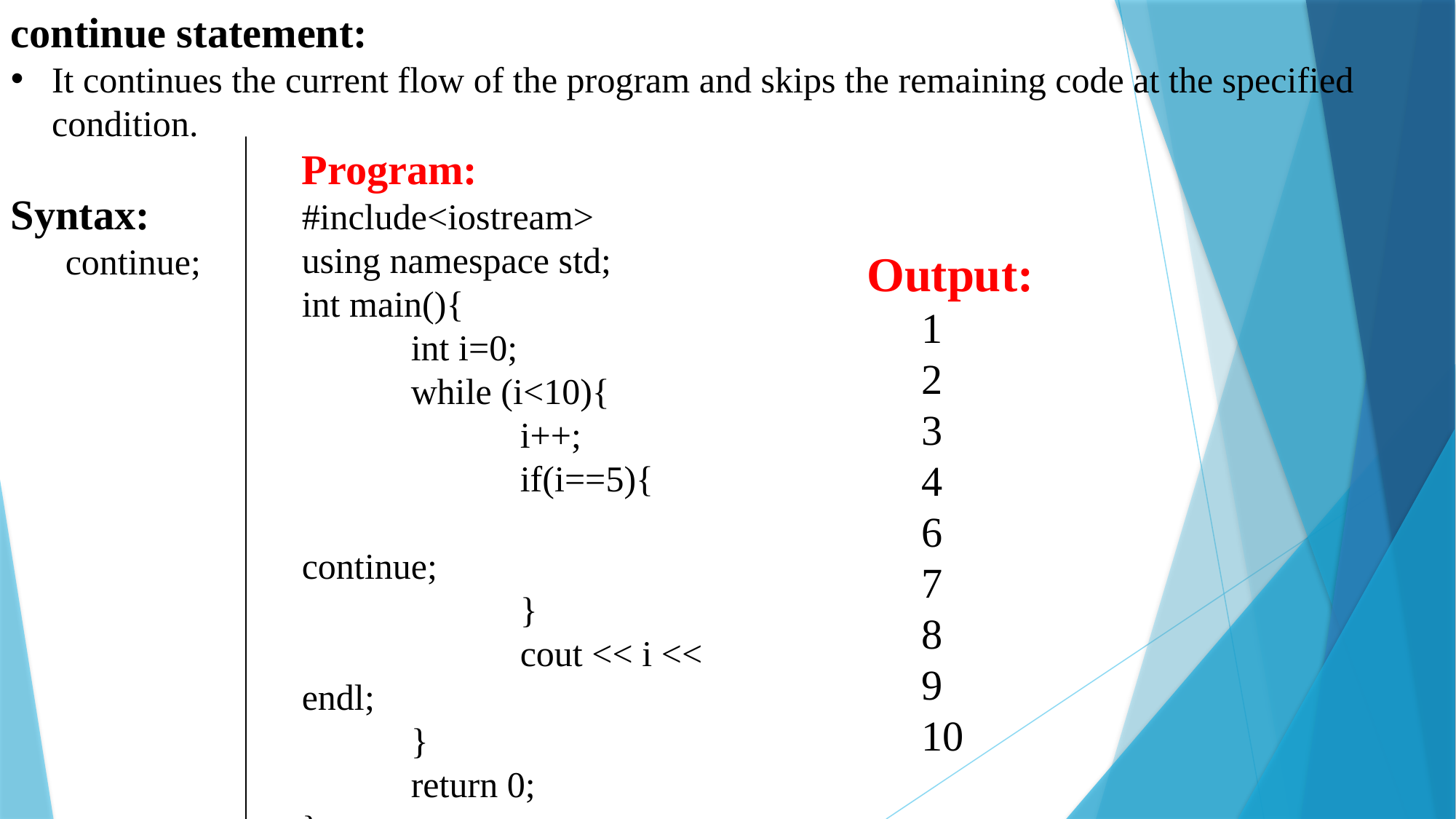

continue statement:
It continues the current flow of the program and skips the remaining code at the specified condition.

Syntax:
continue;

Program:
#include<iostream>
using namespace std;
int main(){
	int i=0;
	while (i<10){
		i++;
		if(i==5){
			continue;
		}
		cout << i << endl;
	}
	return 0;
}
Output:
1
2
3
4
6
7
8
9
10